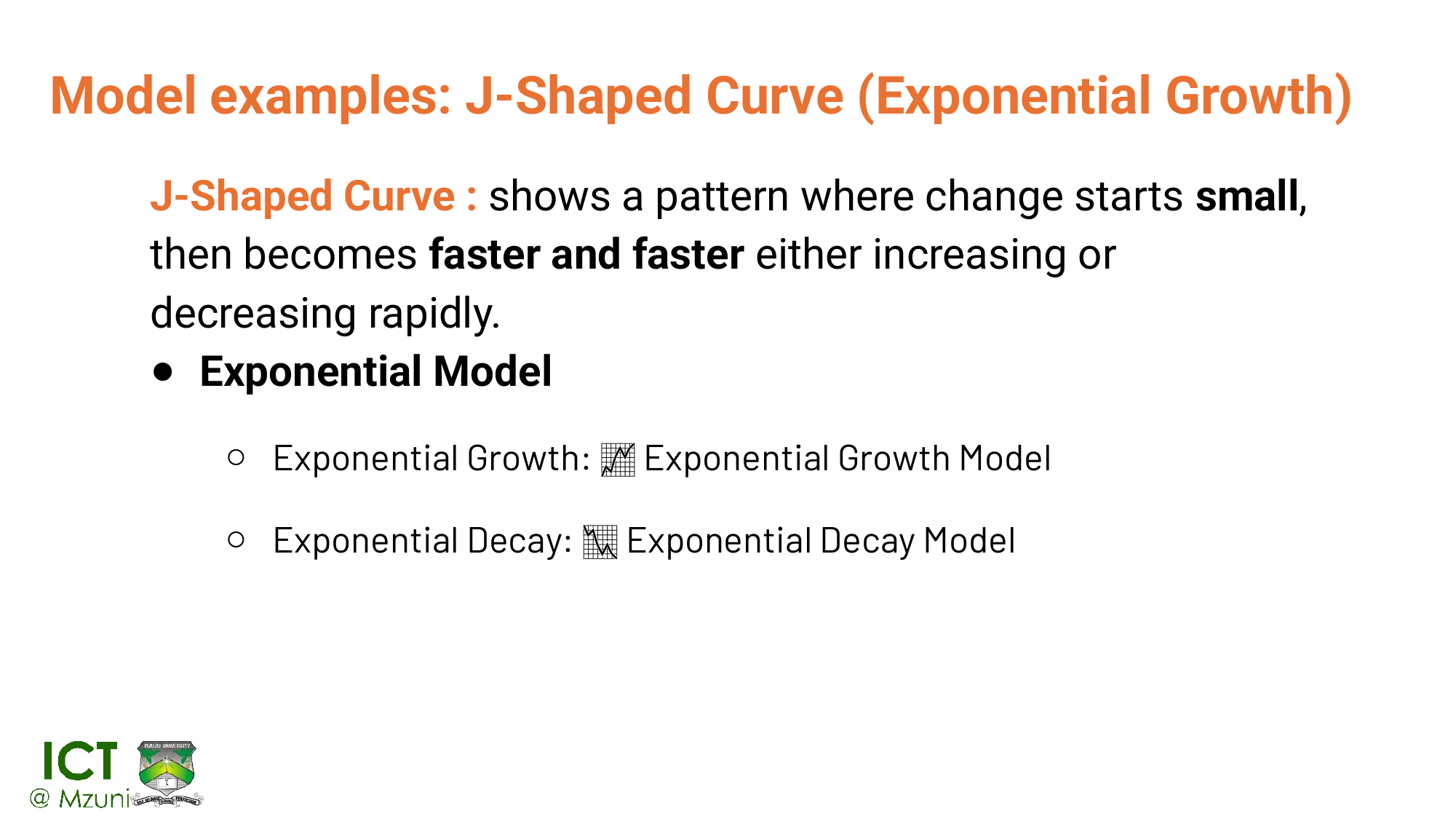

# Model examples: J-Shaped Curve (Exponential Growth)
J-Shaped Curve : shows a pattern where change starts small, then becomes faster and faster either increasing or decreasing rapidly.
Exponential Model
Exponential Growth: 📈 Exponential Growth Model
Exponential Decay: 📉 Exponential Decay Model